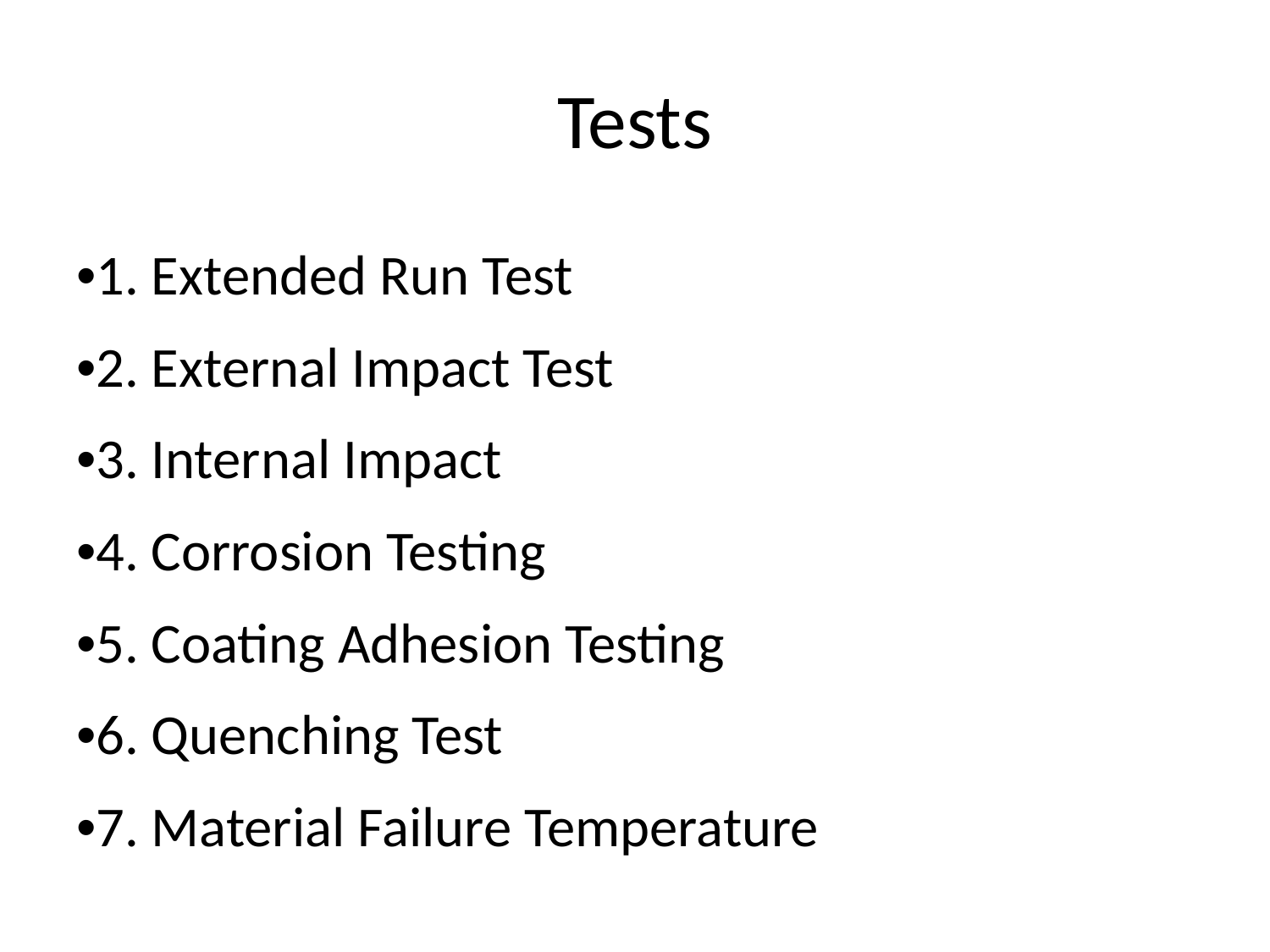

# Tests
•1. Extended Run Test
•2. External Impact Test
•3. Internal Impact
•4. Corrosion Testing
•5. Coating Adhesion Testing
•6. Quenching Test
•7. Material Failure Temperature